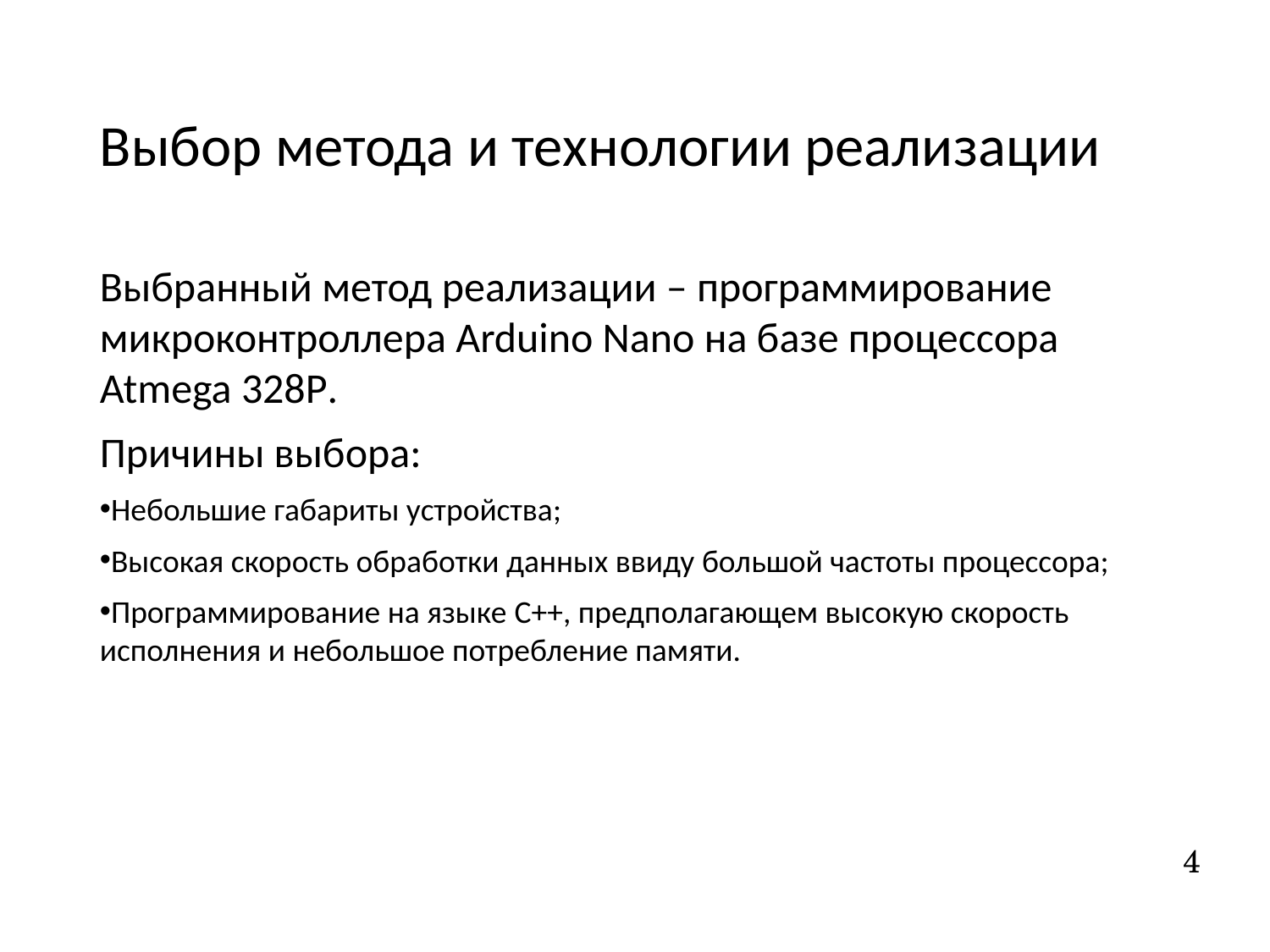

Выбор метода и технологии реализации
Выбранный метод реализации – программирование микроконтроллера Arduino Nano на базе процессора Atmega 328P.
Причины выбора:
Небольшие габариты устройства;
Высокая скорость обработки данных ввиду большой частоты процессора;
Программирование на языке C++, предполагающем высокую скорость исполнения и небольшое потребление памяти.
4